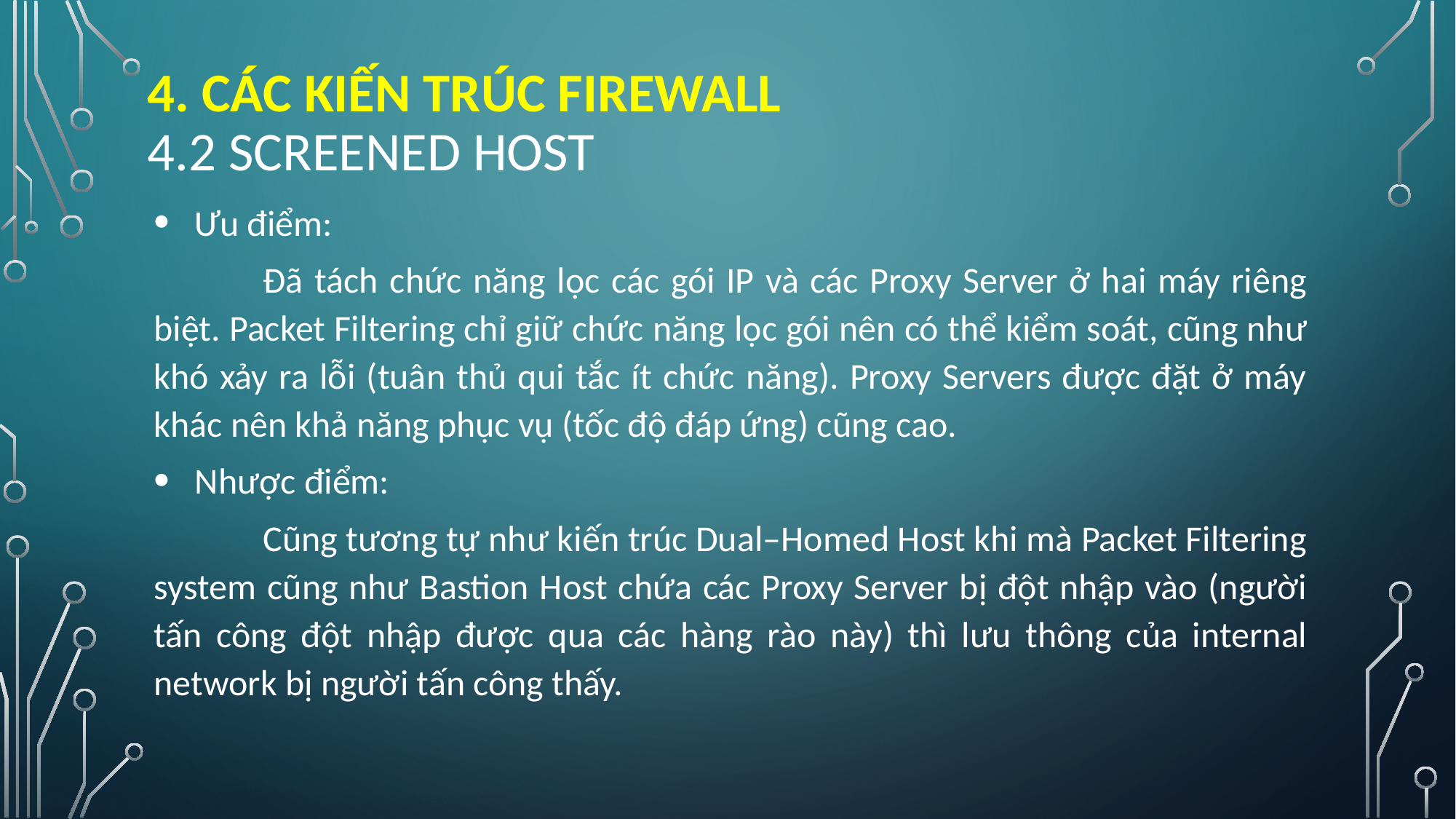

# 4. Các kiến trúc firewall 4.2 Screened Host
Ưu điểm:
	Đã tách chức năng lọc các gói IP và các Proxy Server ở hai máy riêng biệt. Packet Filtering chỉ giữ chức năng lọc gói nên có thể kiểm soát, cũng như khó xảy ra lỗi (tuân thủ qui tắc ít chức năng). Proxy Servers được đặt ở máy khác nên khả năng phục vụ (tốc độ đáp ứng) cũng cao.
Nhược điểm:
	Cũng tương tự như kiến trúc Dual–Homed Host khi mà Packet Filtering system cũng như Bastion Host chứa các Proxy Server bị đột nhập vào (người tấn công đột nhập được qua các hàng rào này) thì lưu thông của internal network bị người tấn công thấy.